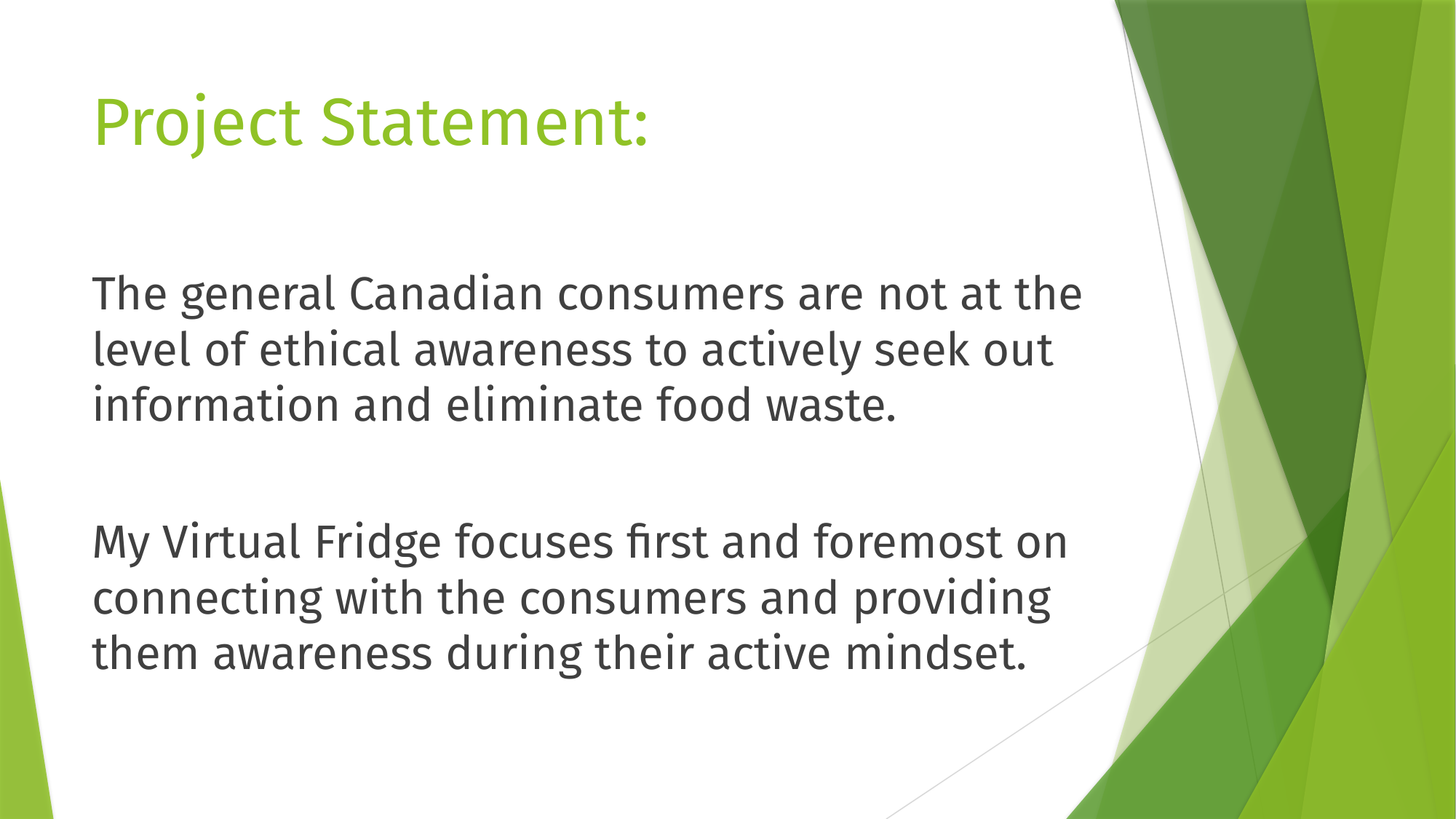

# Project Statement:
The general Canadian consumers are not at the level of ethical awareness to actively seek out information and eliminate food waste.

My Virtual Fridge focuses first and foremost on connecting with the consumers and providing them awareness during their active mindset.